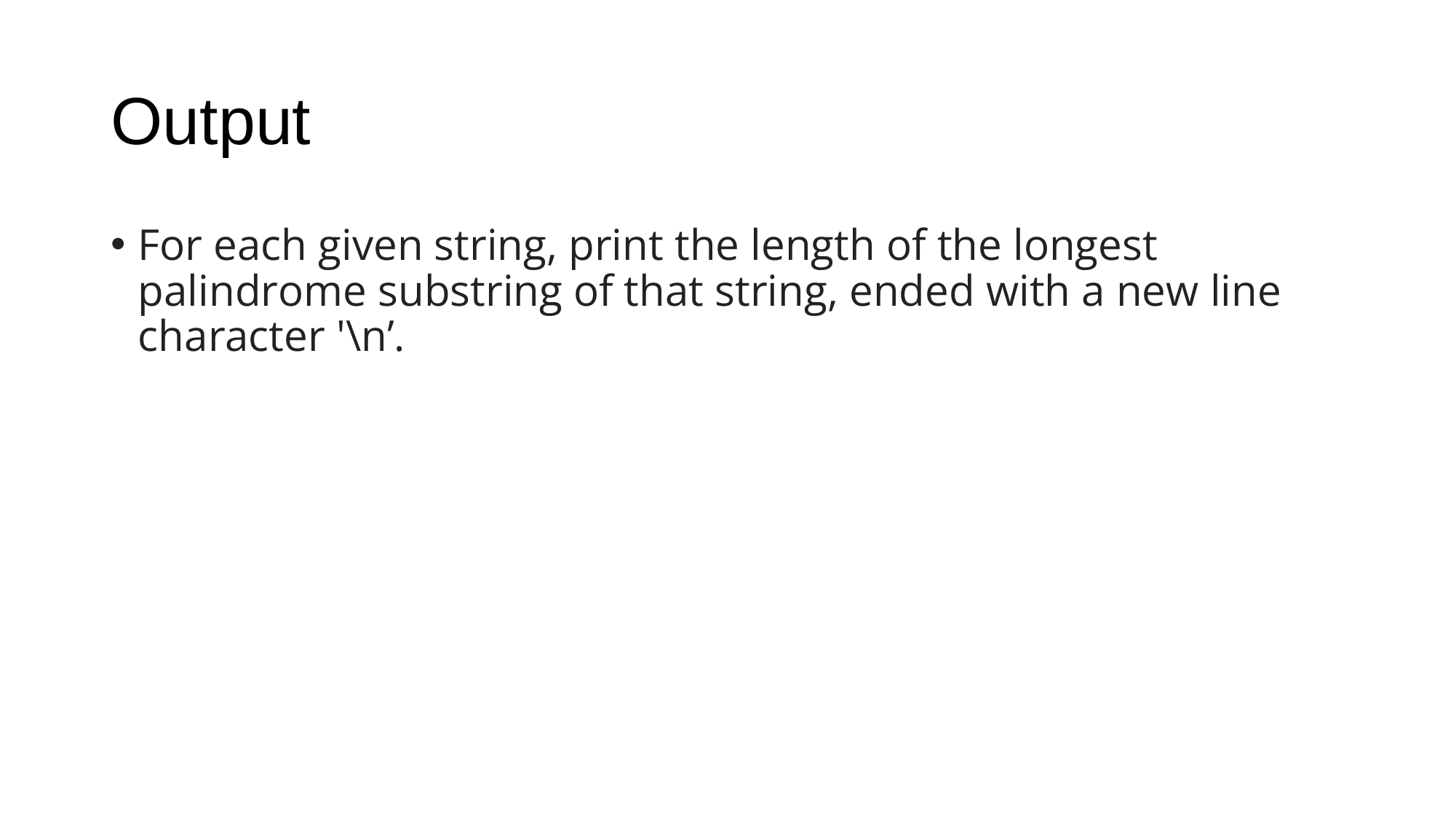

# Output
For each given string, print the length of the longest palindrome substring of that string, ended with a new line character '\n’.